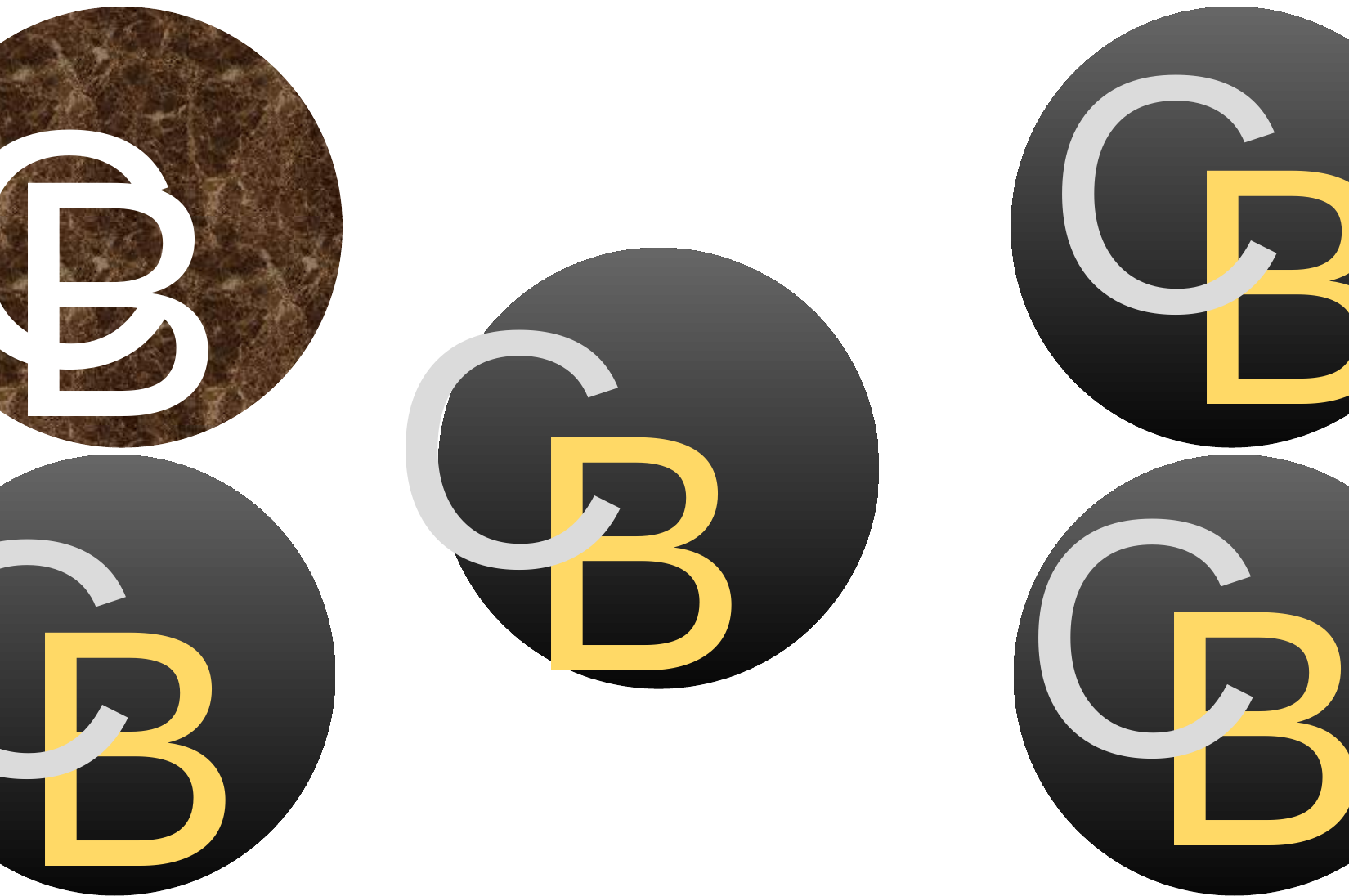

C

C
B
B
C

B
C
C

B
B